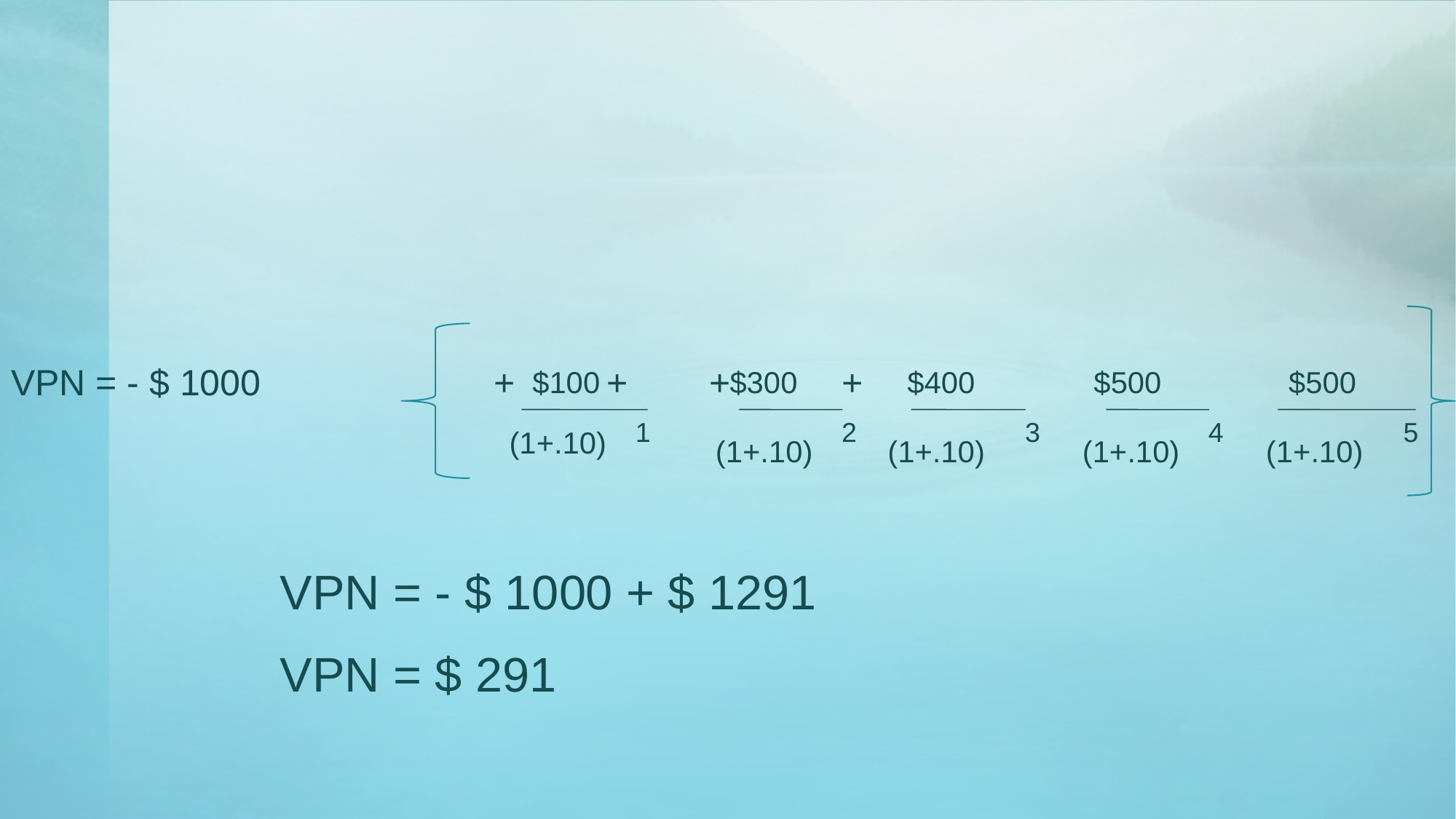

VPN = - $ 1000                       +         +        +           +

 $300
$100
 $400
$500
$500

1
2
3
4
5
(1+.10)
(1+.10)
(1+.10)
(1+.10)
(1+.10)
VPN = - $ 1000 + $ 1291
VPN = $ 291